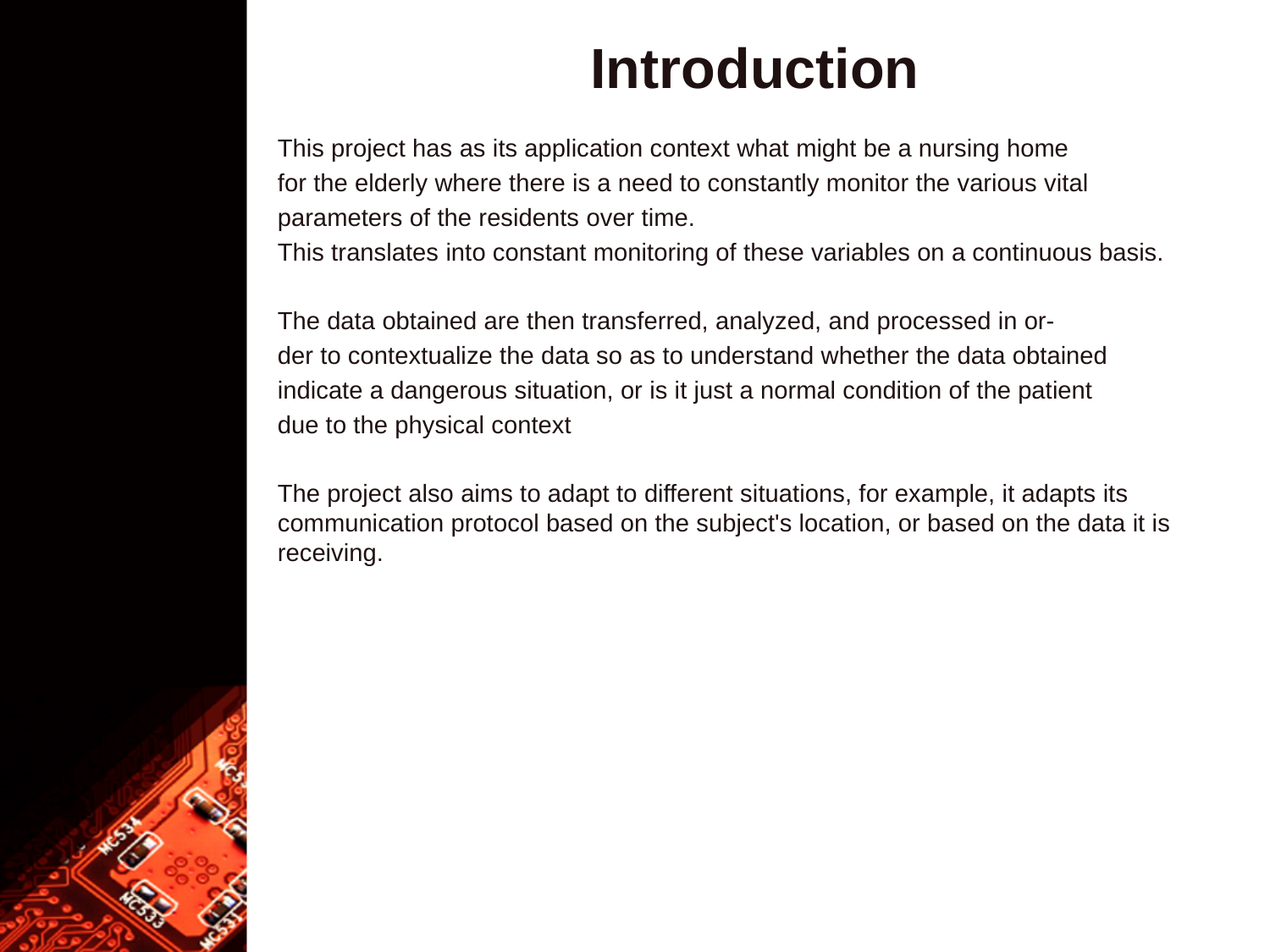

# Introduction
This project has as its application context what might be a nursing home
for the elderly where there is a need to constantly monitor the various vital
parameters of the residents over time.
This translates into constant monitoring of these variables on a continuous basis.

The data obtained are then transferred, analyzed, and processed in or-
der to contextualize the data so as to understand whether the data obtained
indicate a dangerous situation, or is it just a normal condition of the patient
due to the physical context

The project also aims to adapt to different situations, for example, it adapts its communication protocol based on the subject's location, or based on the data it is receiving.